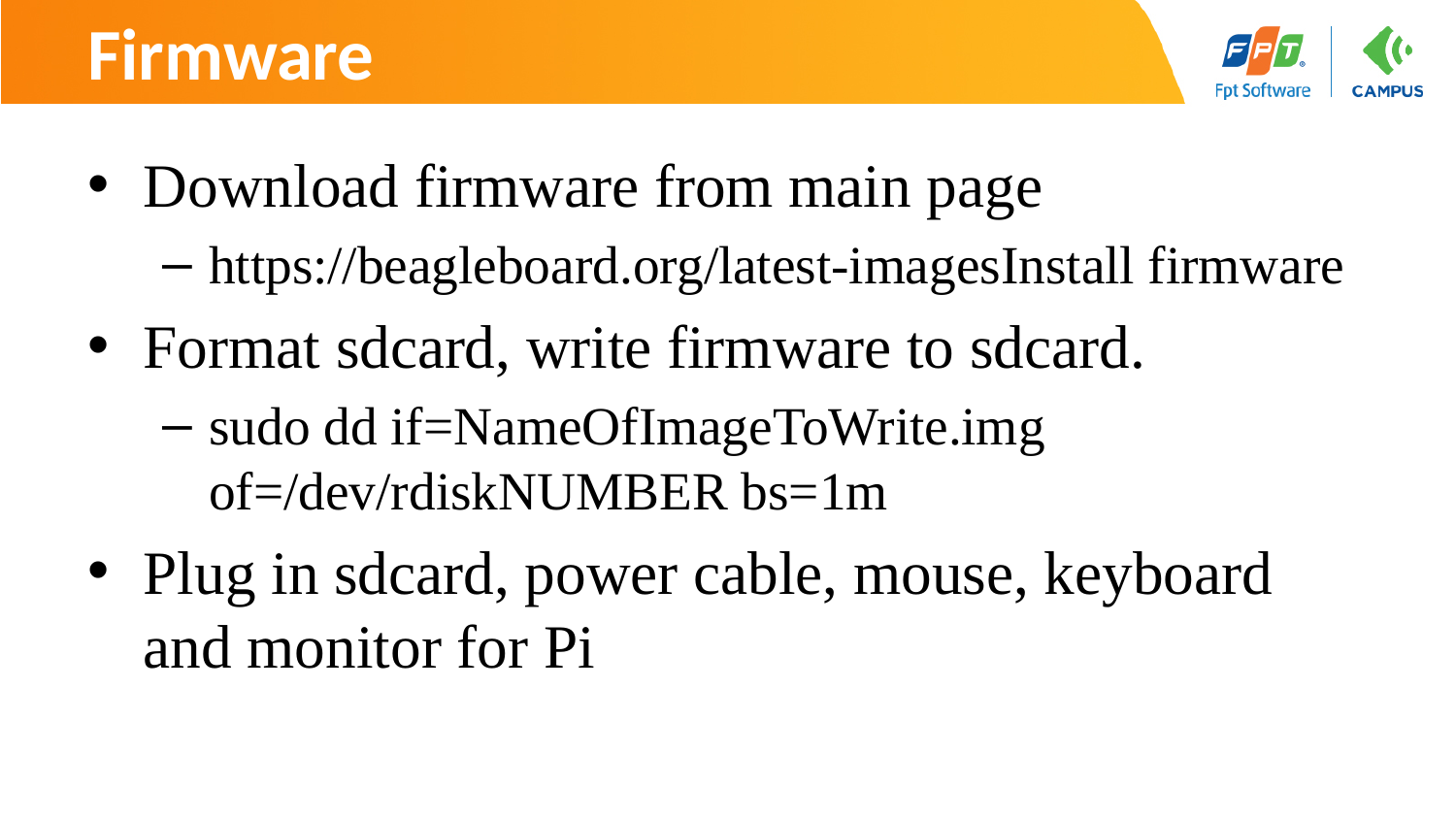

# Firmware
Download firmware from main page
https://beagleboard.org/latest-imagesInstall firmware
Format sdcard, write firmware to sdcard.
sudo dd if=NameOfImageToWrite.img of=/dev/rdiskNUMBER bs=1m
Plug in sdcard, power cable, mouse, keyboard and monitor for Pi